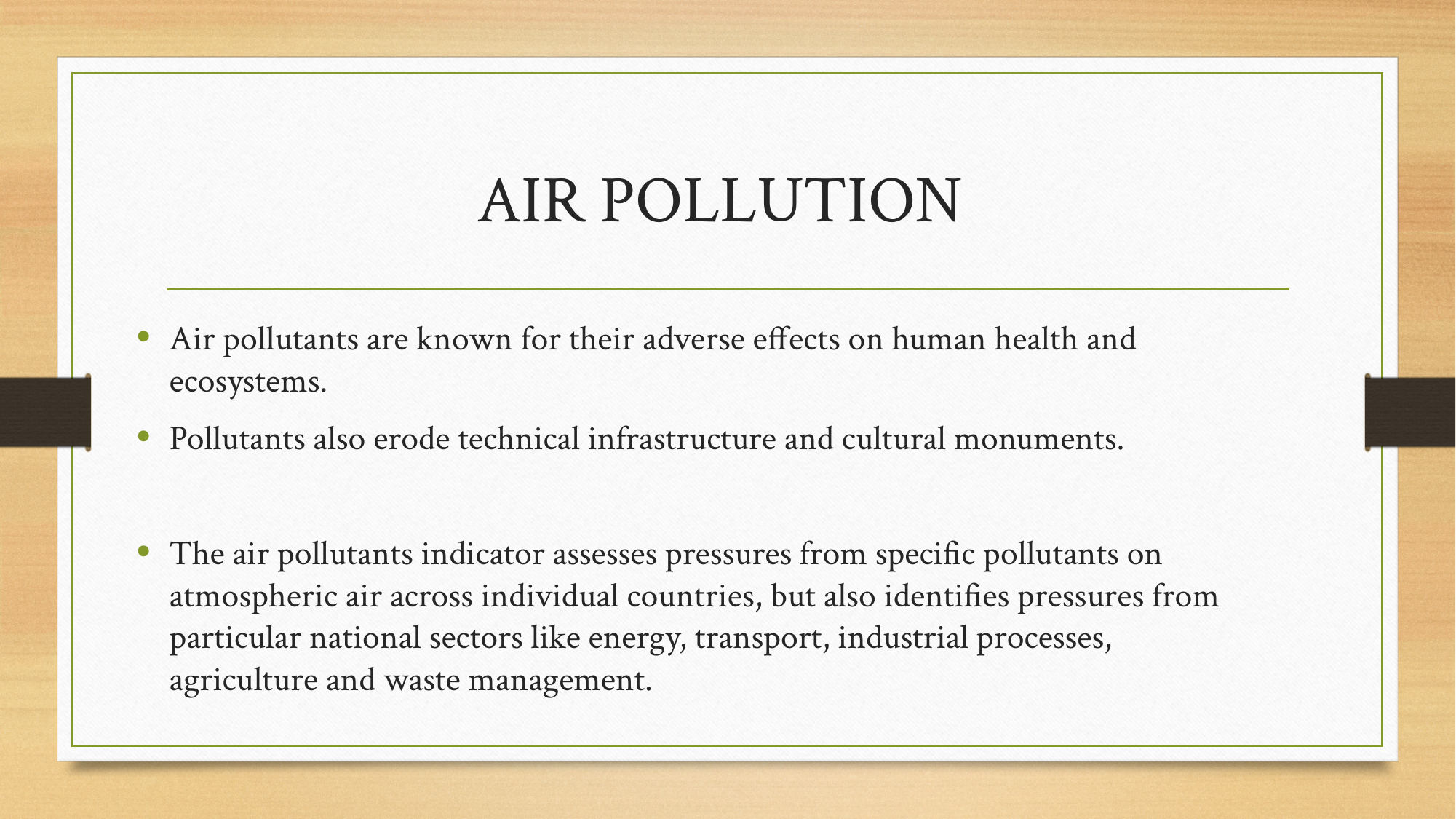

# AIR POLLUTION
Air pollutants are known for their adverse effects on human health and ecosystems.
Pollutants also erode technical infrastructure and cultural monuments.

The air pollutants indicator assesses pressures from specific pollutants on atmospheric air across individual countries, but also identifies pressures from particular national sectors like energy, transport, industrial processes, agriculture and waste management.